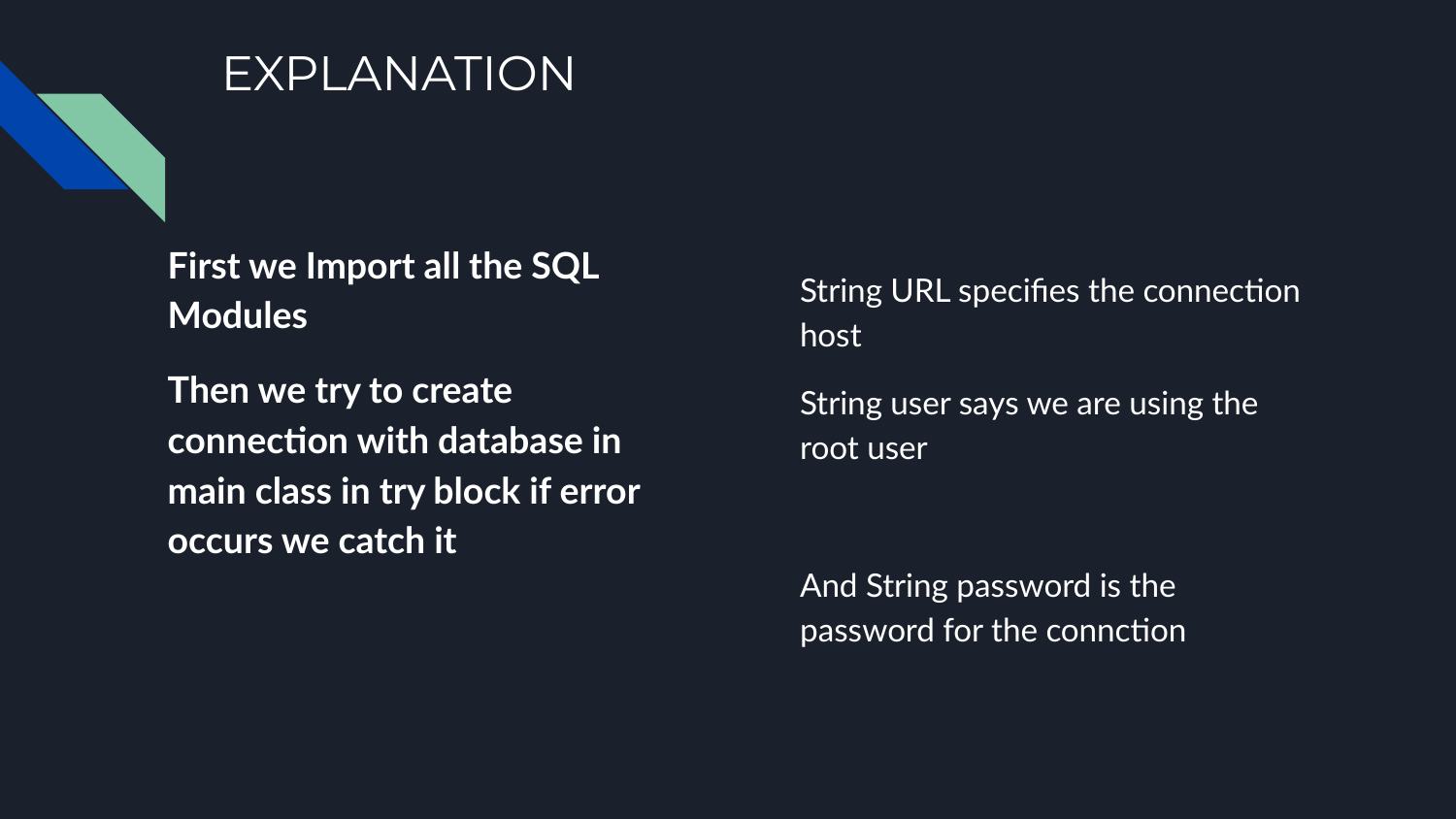

# EXPLANATION
First we Import all the SQL Modules
Then we try to create connection with database in main class in try block if error occurs we catch it
String URL specifies the connection host
String user says we are using the root user

And String password is the password for the connction